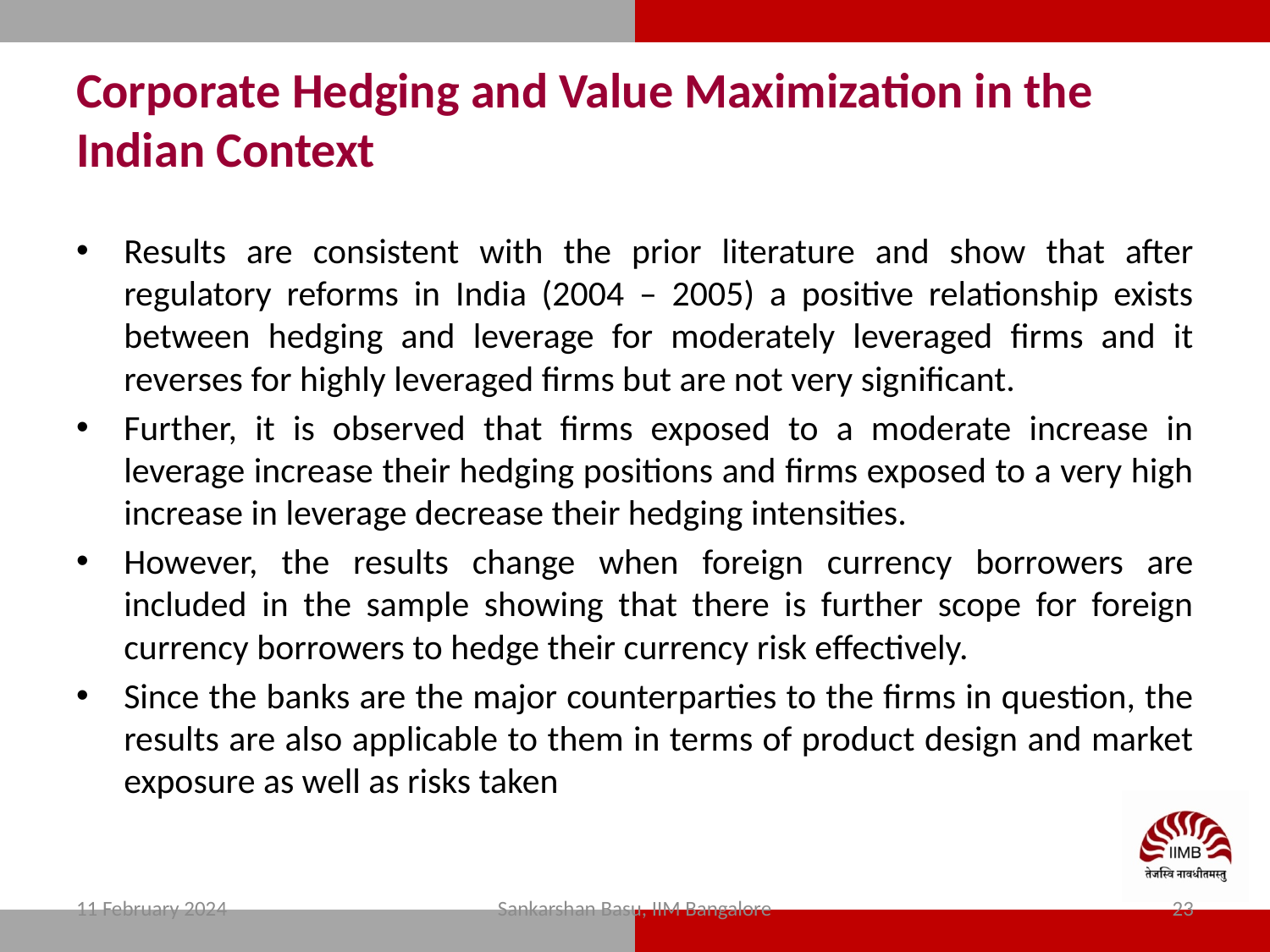

# Corporate Hedging and Value Maximization in the Indian Context
Results are consistent with the prior literature and show that after regulatory reforms in India (2004 – 2005) a positive relationship exists between hedging and leverage for moderately leveraged firms and it reverses for highly leveraged firms but are not very significant.
Further, it is observed that firms exposed to a moderate increase in leverage increase their hedging positions and firms exposed to a very high increase in leverage decrease their hedging intensities.
However, the results change when foreign currency borrowers are included in the sample showing that there is further scope for foreign currency borrowers to hedge their currency risk effectively.
Since the banks are the major counterparties to the firms in question, the results are also applicable to them in terms of product design and market exposure as well as risks taken
11 February 2024
Sankarshan Basu, IIM Bangalore
23